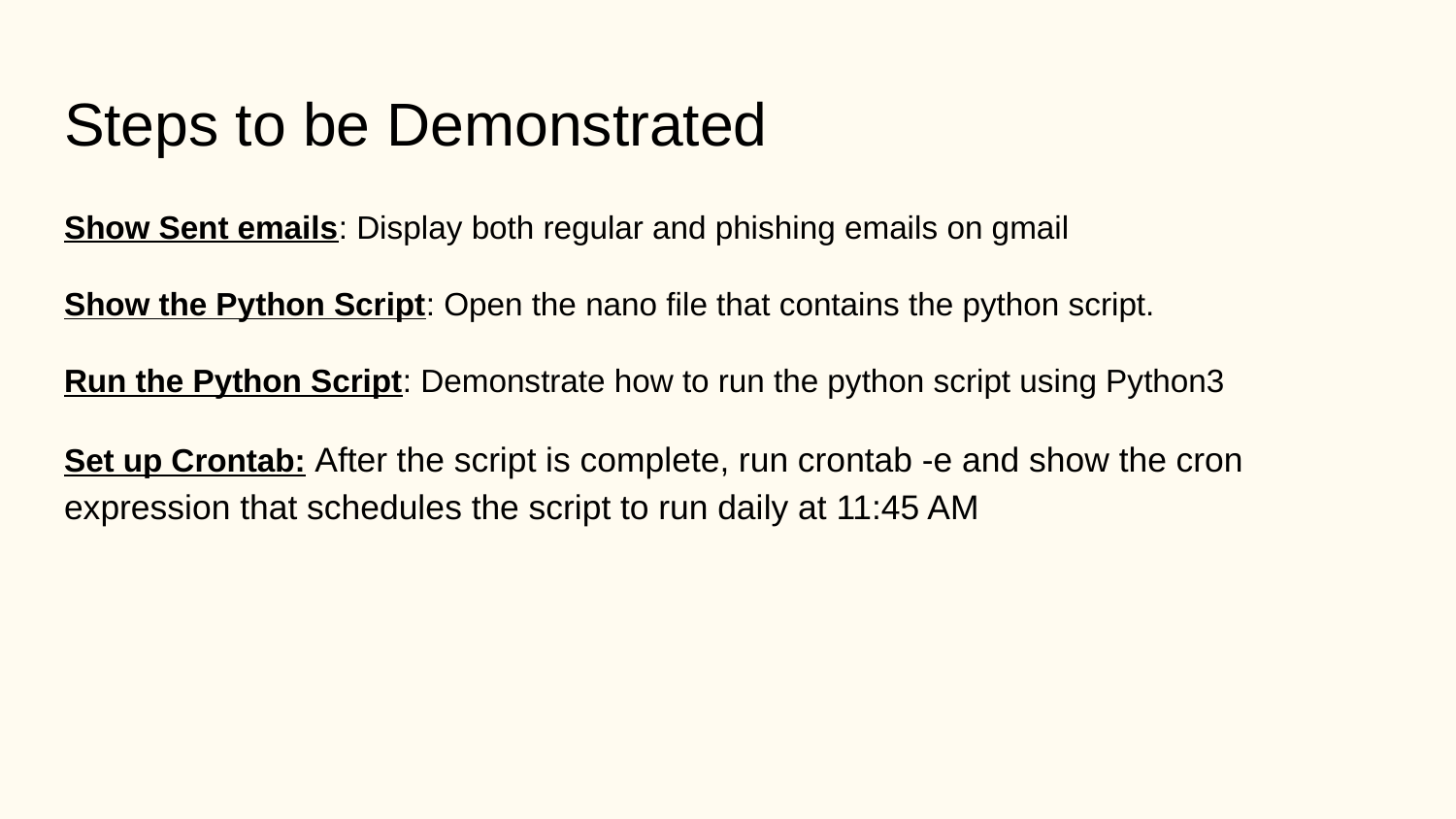

# Steps to be Demonstrated
Show Sent emails: Display both regular and phishing emails on gmail
Show the Python Script: Open the nano file that contains the python script.
Run the Python Script: Demonstrate how to run the python script using Python3
Set up Crontab: After the script is complete, run crontab -e and show the cron expression that schedules the script to run daily at 11:45 AM